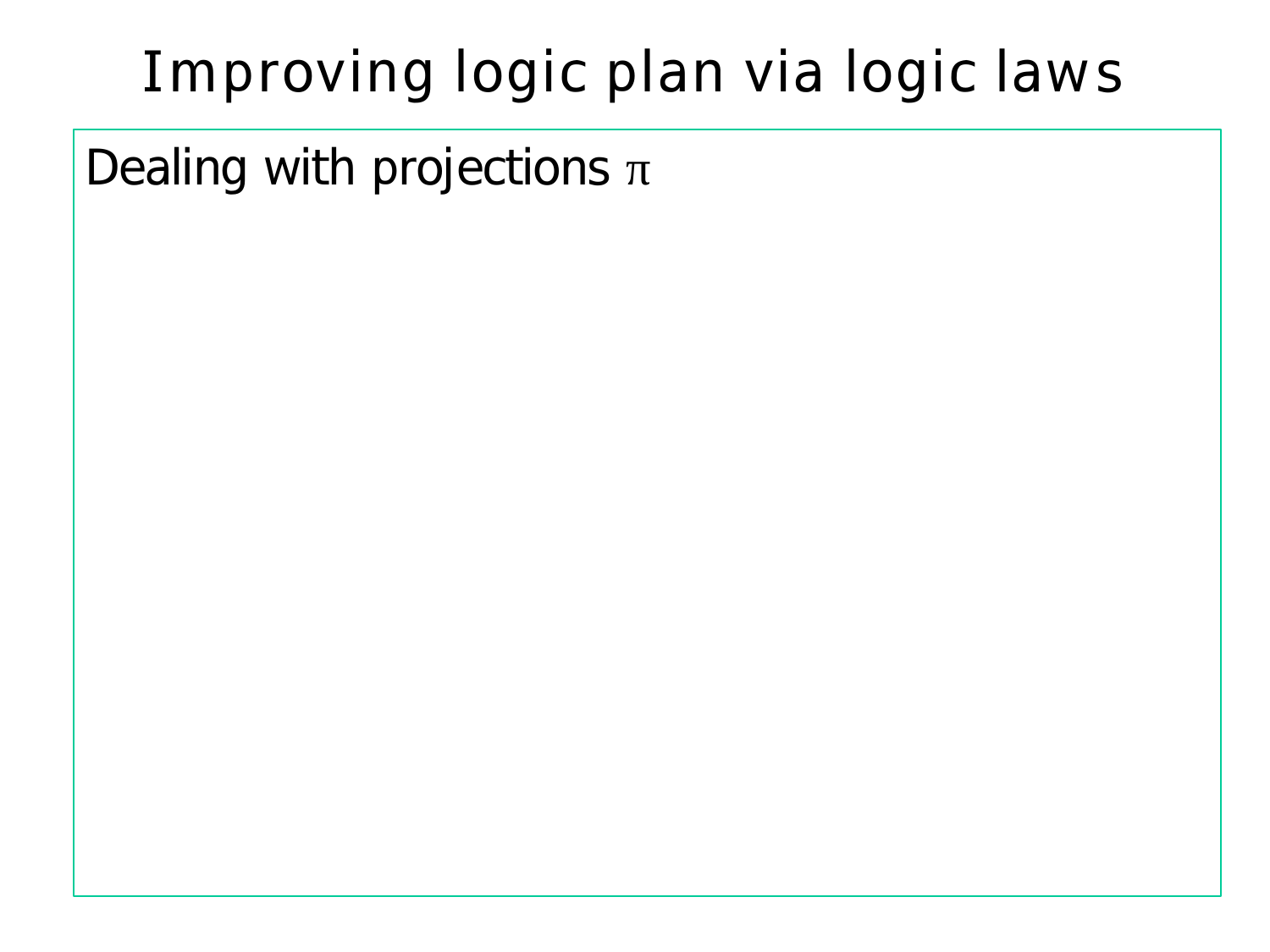

# Improving logic plan via logic laws
Dealing with projections π